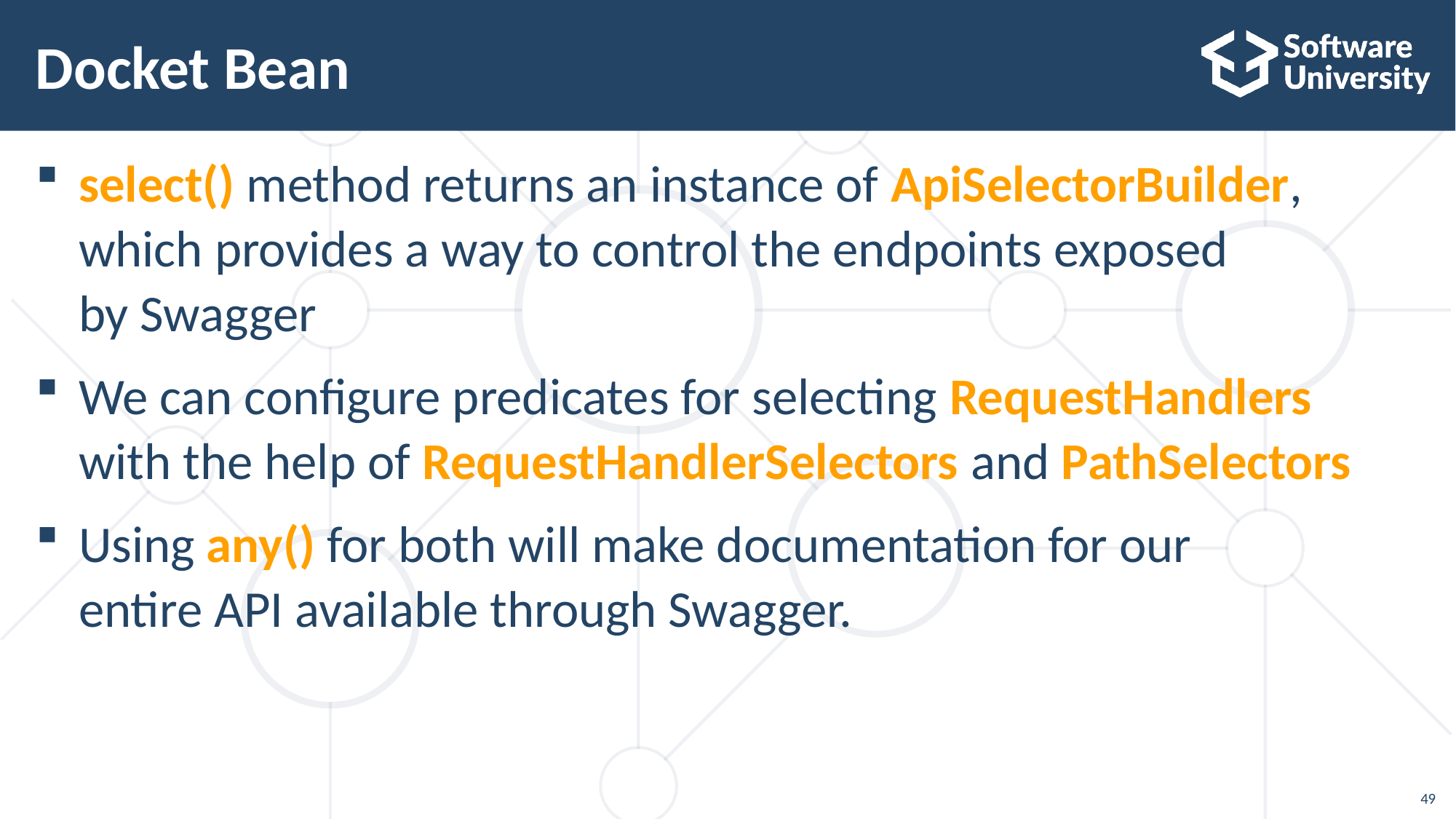

# Docket Bean
select() method returns an instance of ApiSelectorBuilder,
which provides a way to control the endpoints exposed
by Swagger
We can configure predicates for selecting RequestHandlers
with the help of RequestHandlerSelectors and PathSelectors
Using any() for both will make documentation for our
entire API available through Swagger.
49